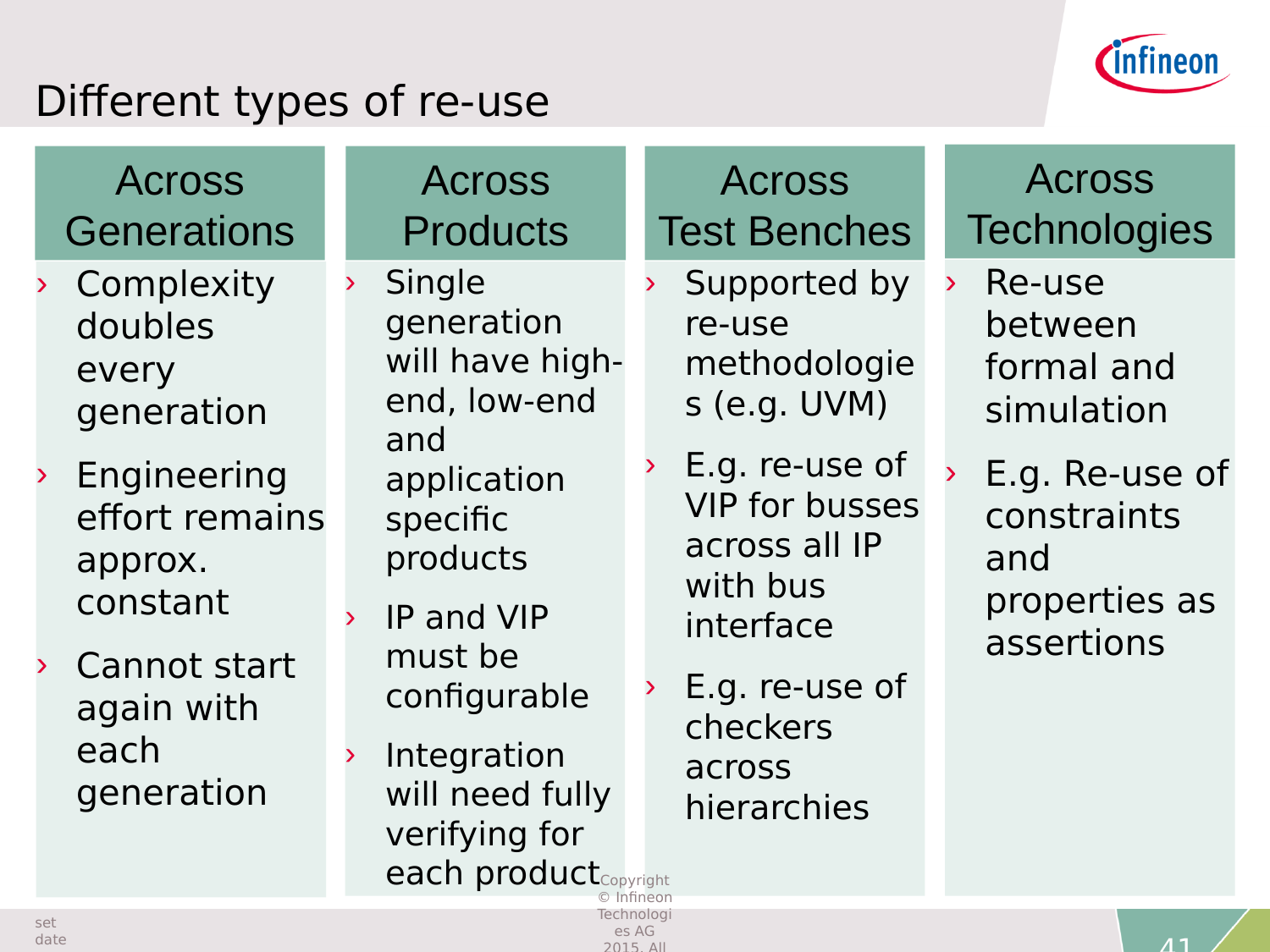

# Different types of re-use
Across Technologies
Across Products
Across
Test Benches
Across Generations
Re-use between formal and simulation
E.g. Re-use of constraints and properties as assertions
Supported by re-use methodologies (e.g. UVM)
E.g. re-use of VIP for busses across all IP with bus interface
E.g. re-use of checkers across hierarchies
Complexity doubles every generation
Engineering effort remains approx. constant
Cannot start again with each generation
Single generation will have high-end, low-end and application specific products
IP and VIP must be configurable
Integration will need fully verifying for each product
 41
set date
Copyright © Infineon Technologies AG 2015. All rigrhts reserved.